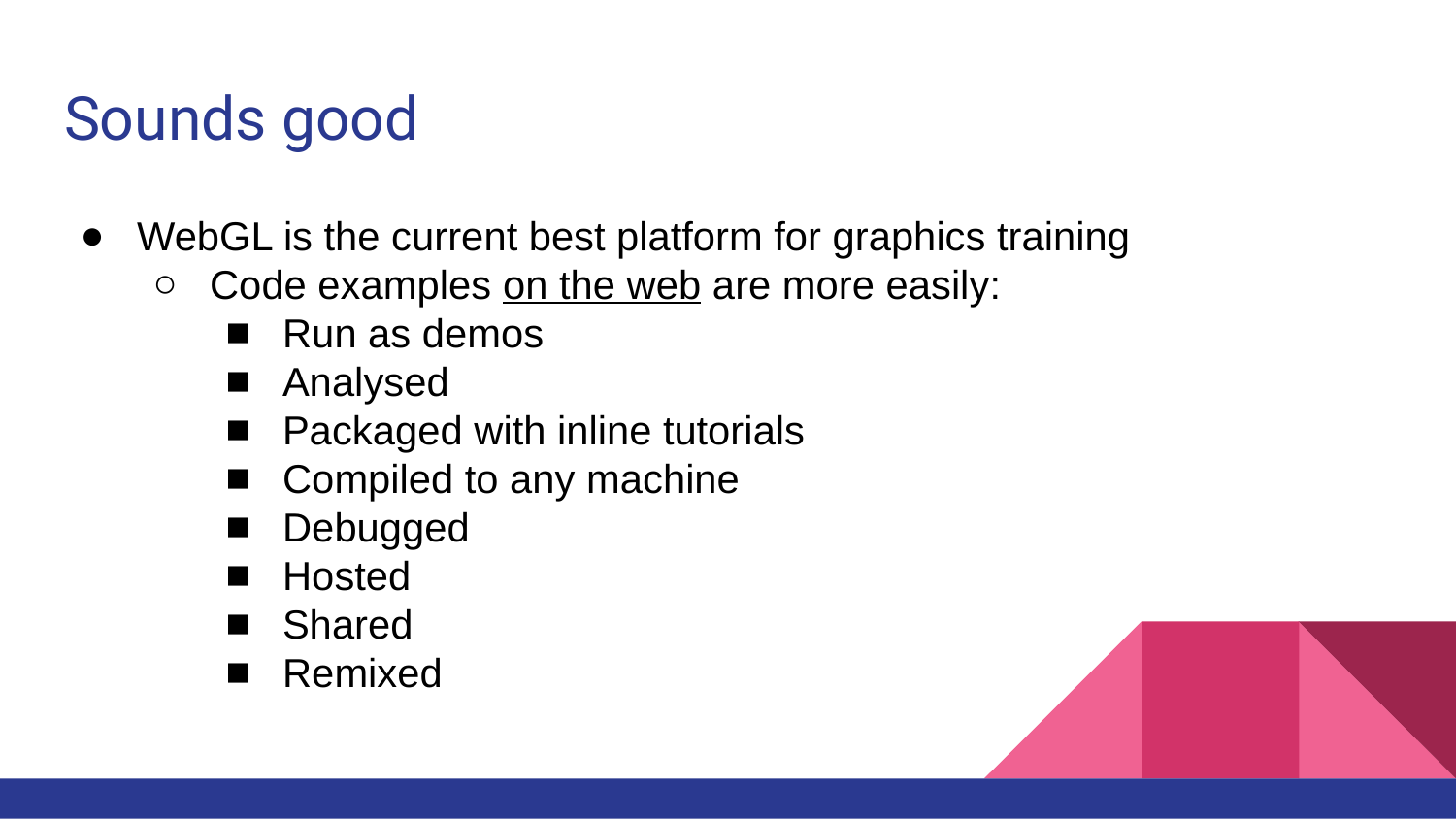

# Sounds good
WebGL is the current best platform for graphics training
Code examples on the web are more easily:
Run as demos
Analysed
Packaged with inline tutorials
Compiled to any machine
Debugged
Hosted
Shared
Remixed